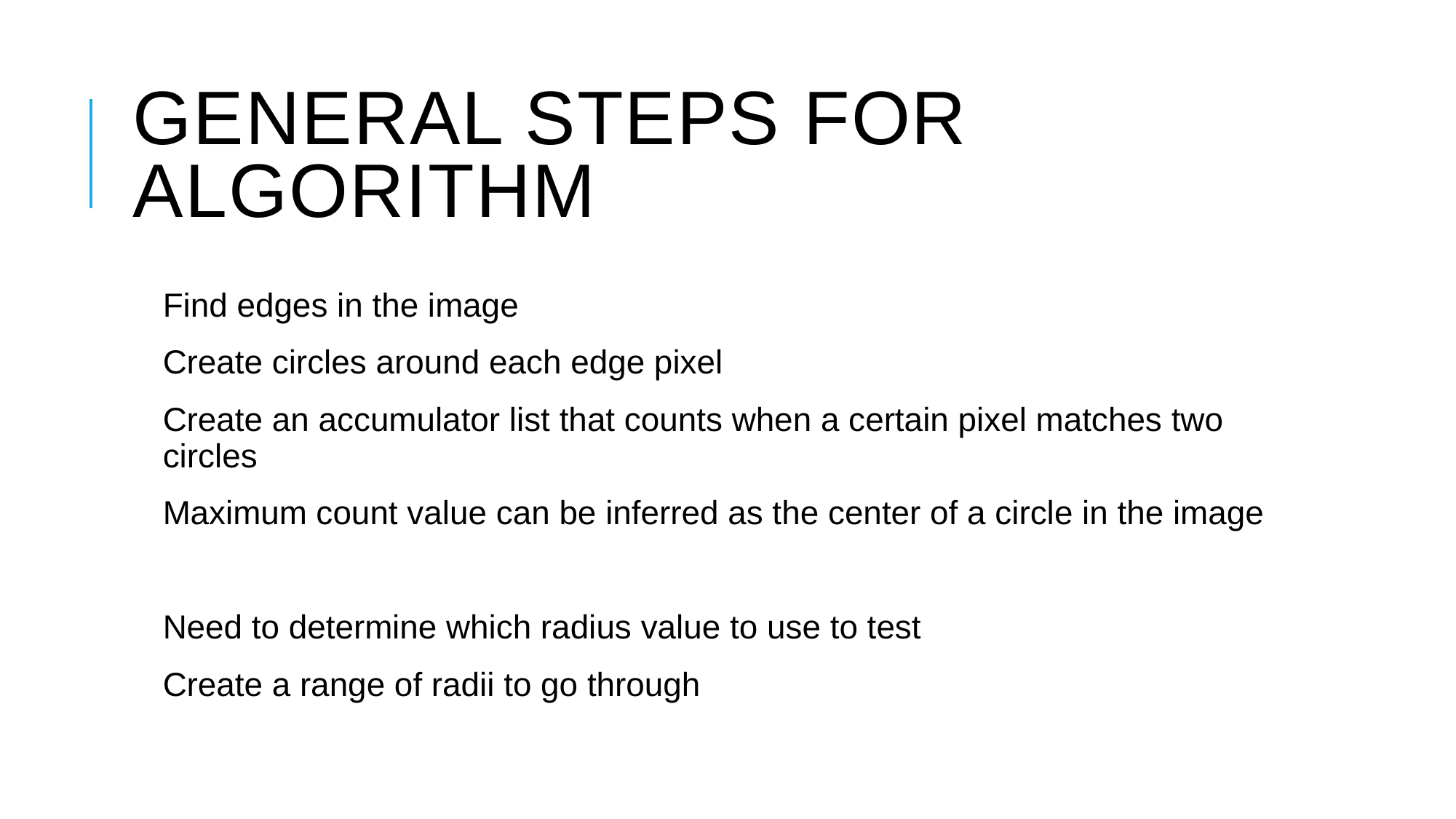

# General steps for algorithm

Find edges in the image
Create circles around each edge pixel
Create an accumulator list that counts when a certain pixel matches two circles
Maximum count value can be inferred as the center of a circle in the image

Need to determine which radius value to use to test
Create a range of radii to go through